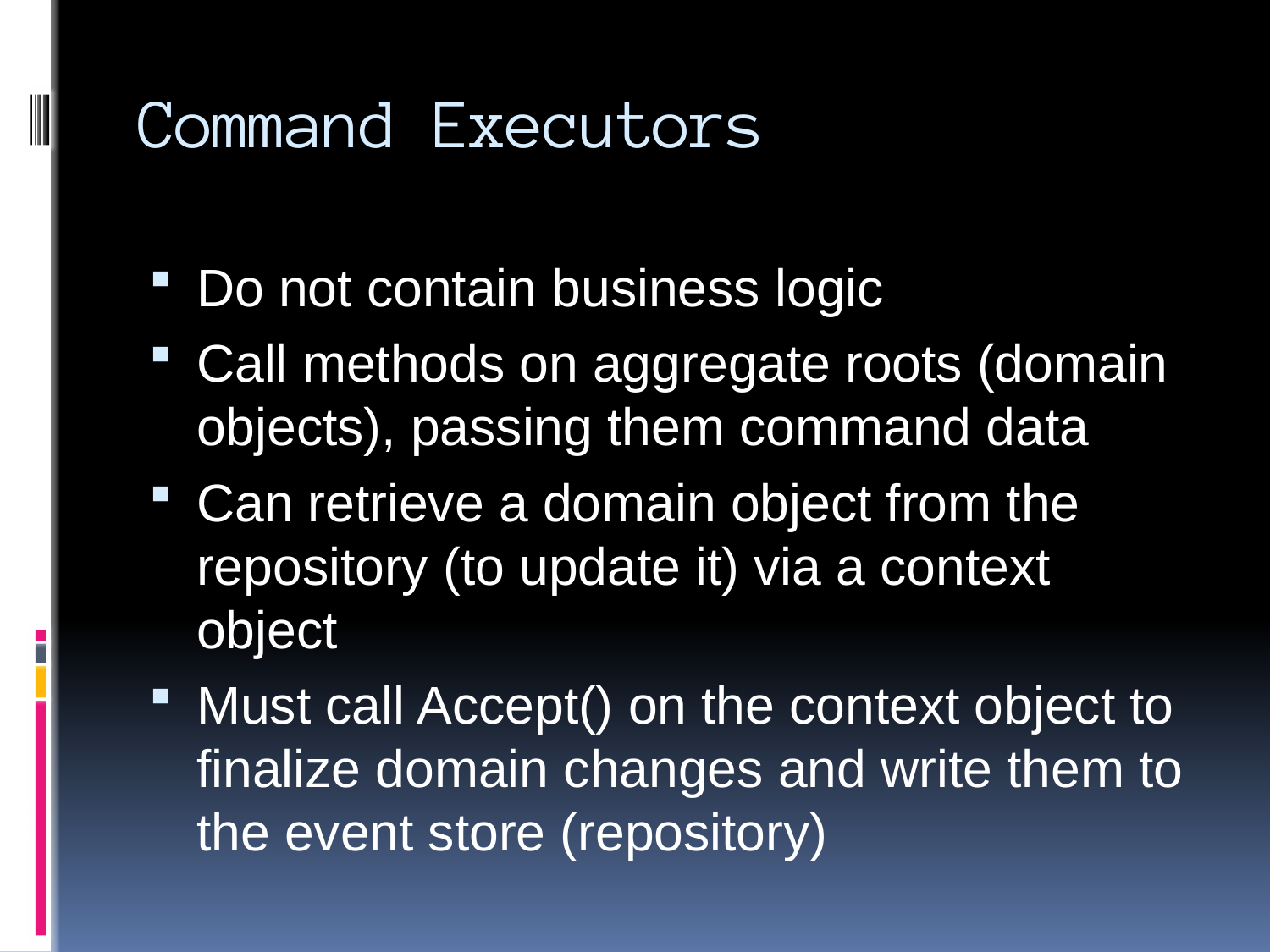

# Command Executors
Do not contain business logic
Call methods on aggregate roots (domain objects), passing them command data
Can retrieve a domain object from the repository (to update it) via a context object
Must call Accept() on the context object to finalize domain changes and write them to the event store (repository)